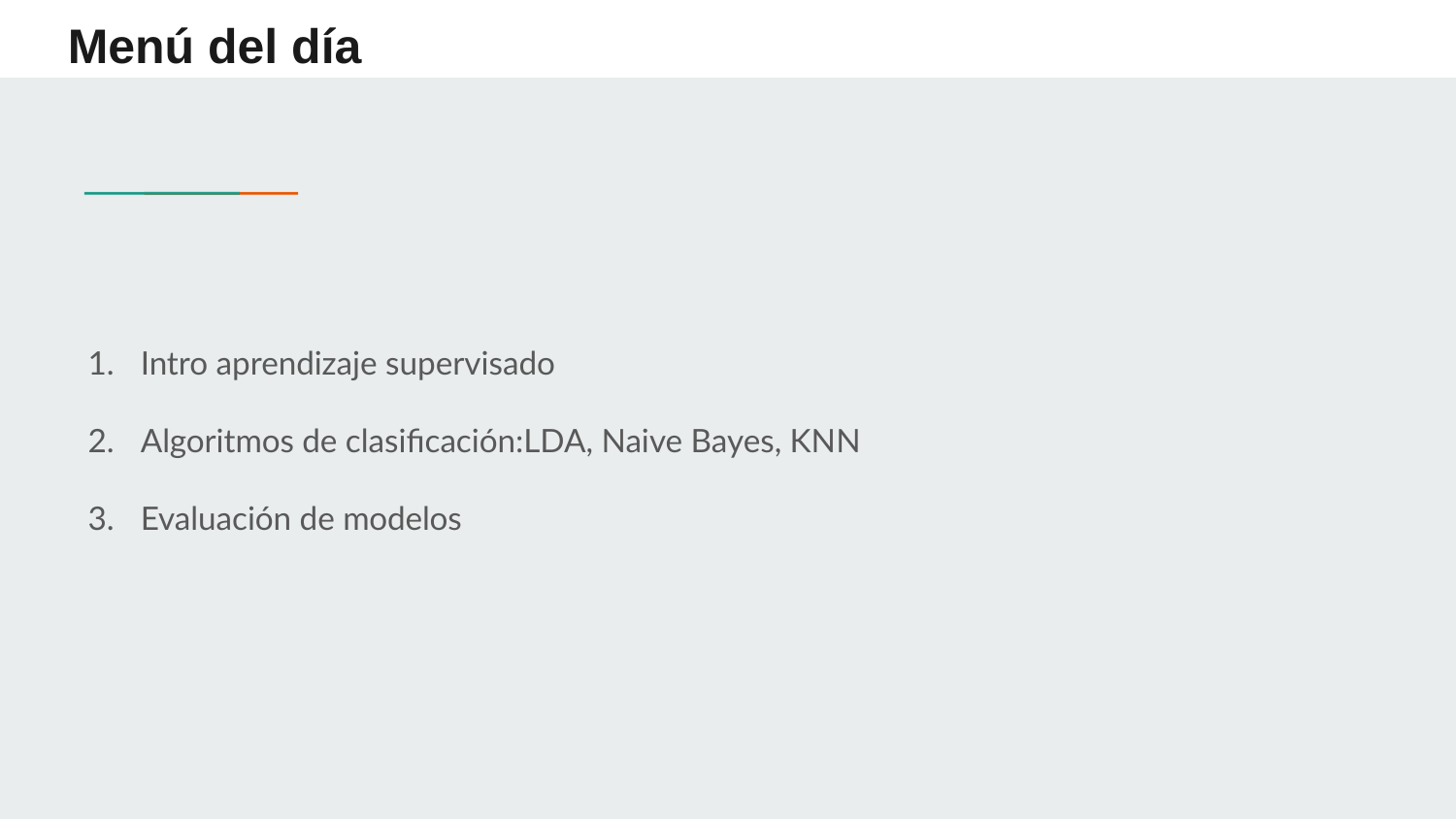

# Menú del día
Intro aprendizaje supervisado
Algoritmos de clasificación:LDA, Naive Bayes, KNN
Evaluación de modelos